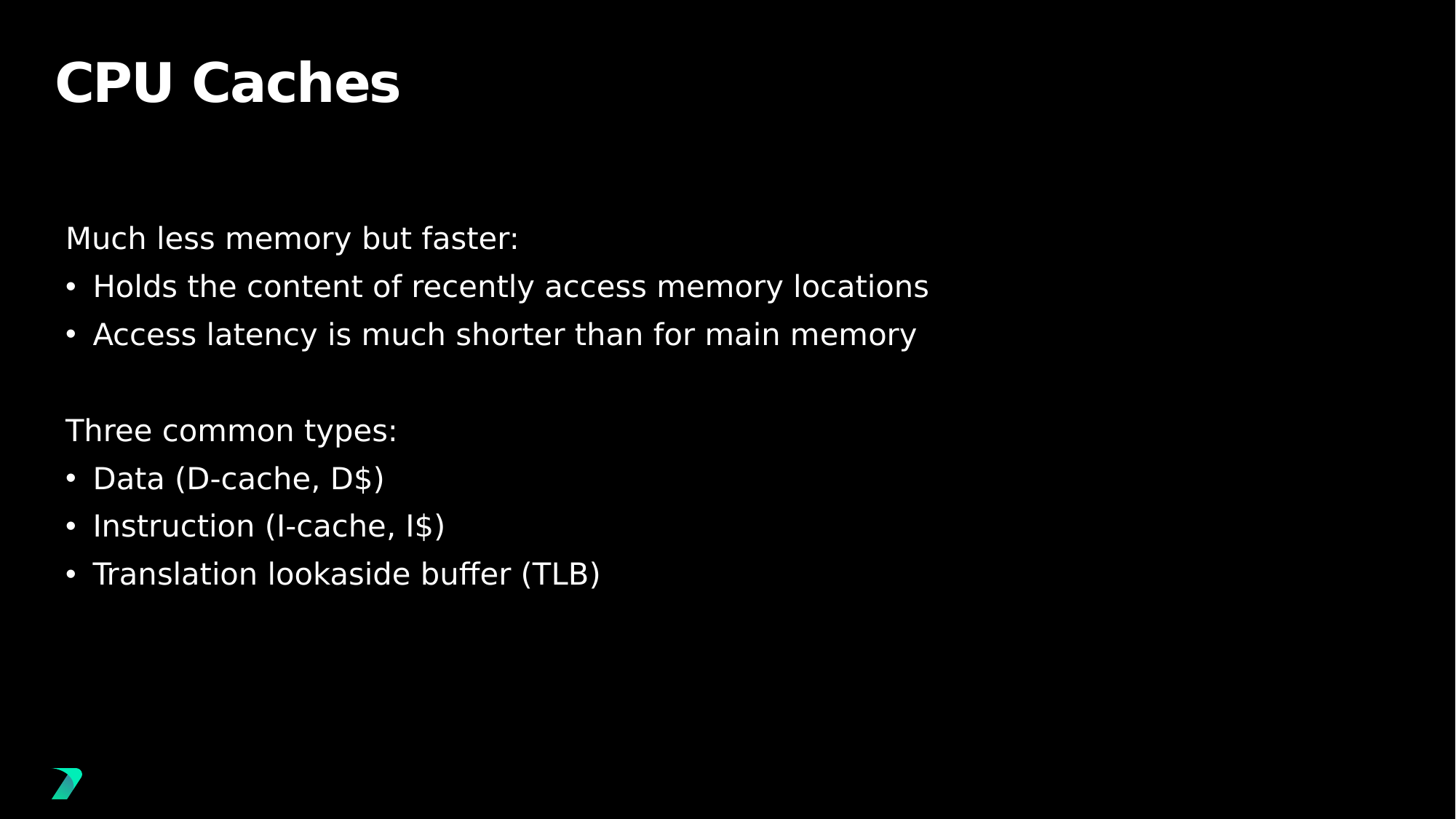

# CPU Caches

Much less memory but faster:
Holds the content of recently access memory locations
Access latency is much shorter than for main memory

Three common types:
Data (D-cache, D$)
Instruction (I-cache, I$)
Translation lookaside buffer (TLB)